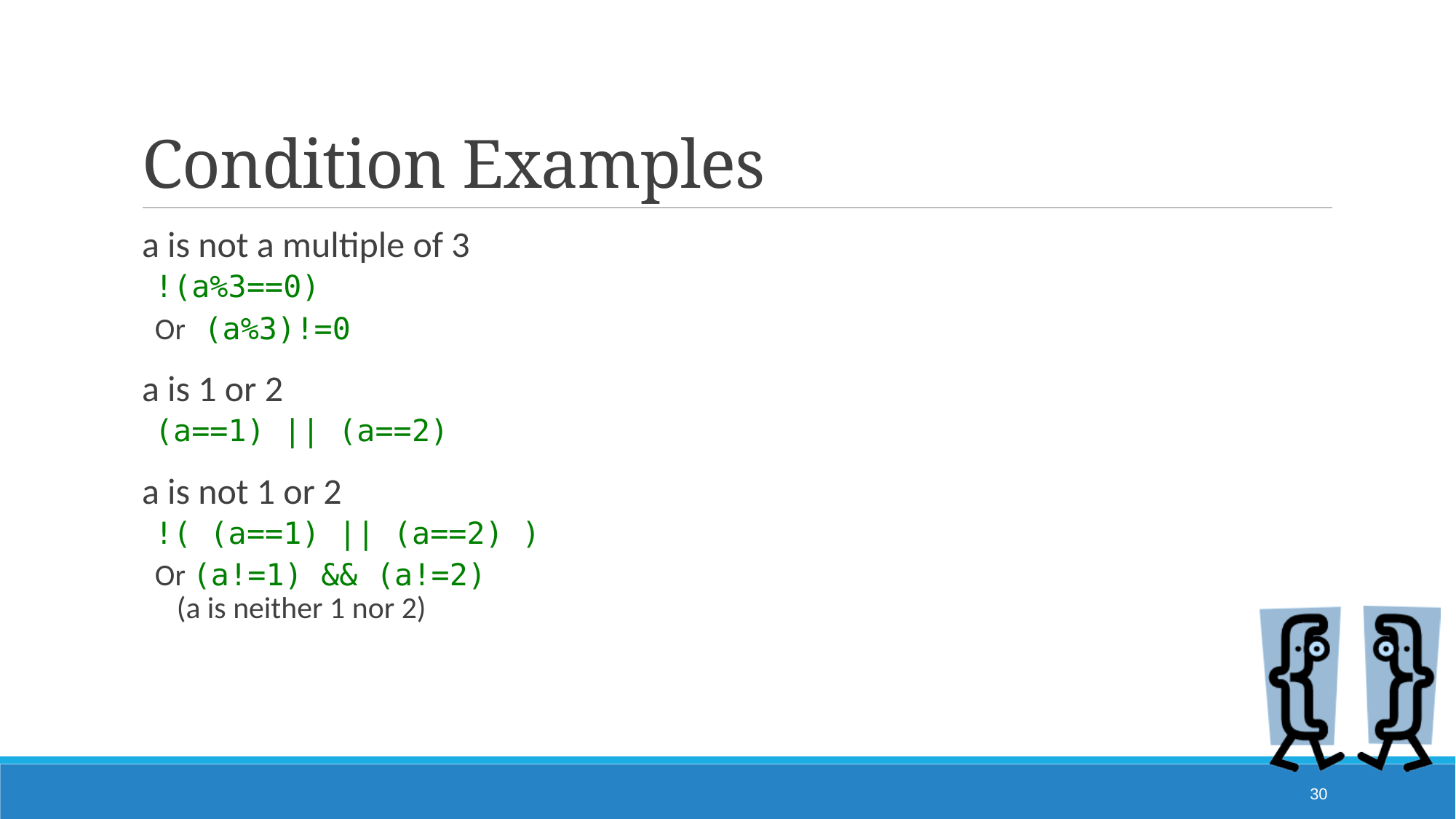

# Condition Examples
a is not a multiple of 3
!(a%3==0)
Or (a%3)!=0
a is 1 or 2
(a==1) || (a==2)
a is not 1 or 2
!( (a==1) || (a==2) )
Or (a!=1) && (a!=2)
(a is neither 1 nor 2)
30